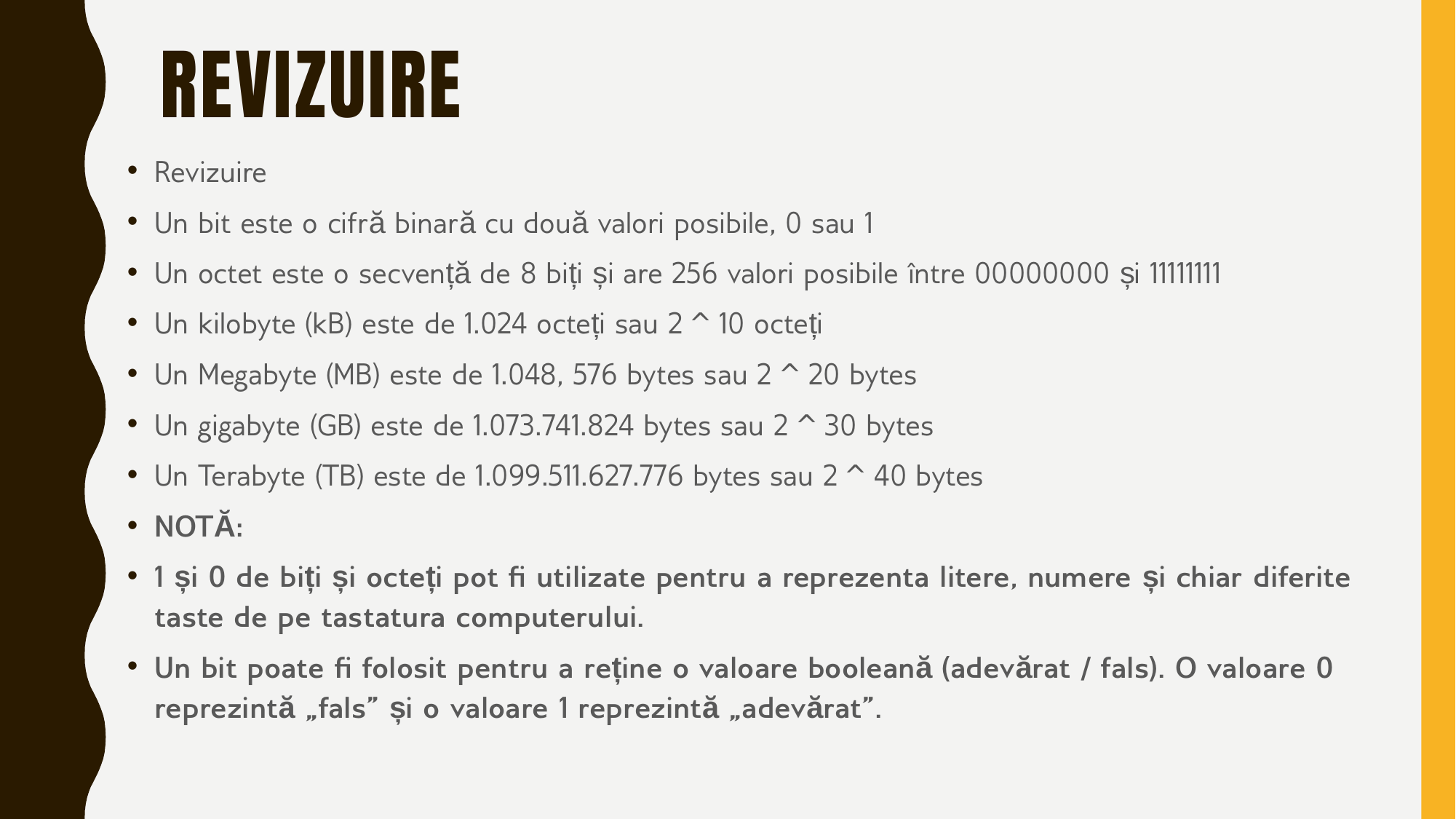

# Revizuire
Revizuire
Un bit este o cifră binară cu două valori posibile, 0 sau 1
Un octet este o secvență de 8 biți și are 256 valori posibile între 00000000 și 11111111
Un kilobyte (kB) este de 1.024 octeți sau 2 ^ 10 octeți
Un Megabyte (MB) este de 1.048, 576 bytes sau 2 ^ 20 bytes
Un gigabyte (GB) este de 1.073.741.824 bytes sau 2 ^ 30 bytes
Un Terabyte (TB) este de 1.099.511.627.776 bytes sau 2 ^ 40 bytes
NOTĂ:
1 și 0 de biți și octeți pot fi utilizate pentru a reprezenta litere, numere și chiar diferite taste de pe tastatura computerului.
Un bit poate fi folosit pentru a reține o valoare booleană (adevărat / fals). O valoare 0 reprezintă „fals” și o valoare 1 reprezintă „adevărat”.